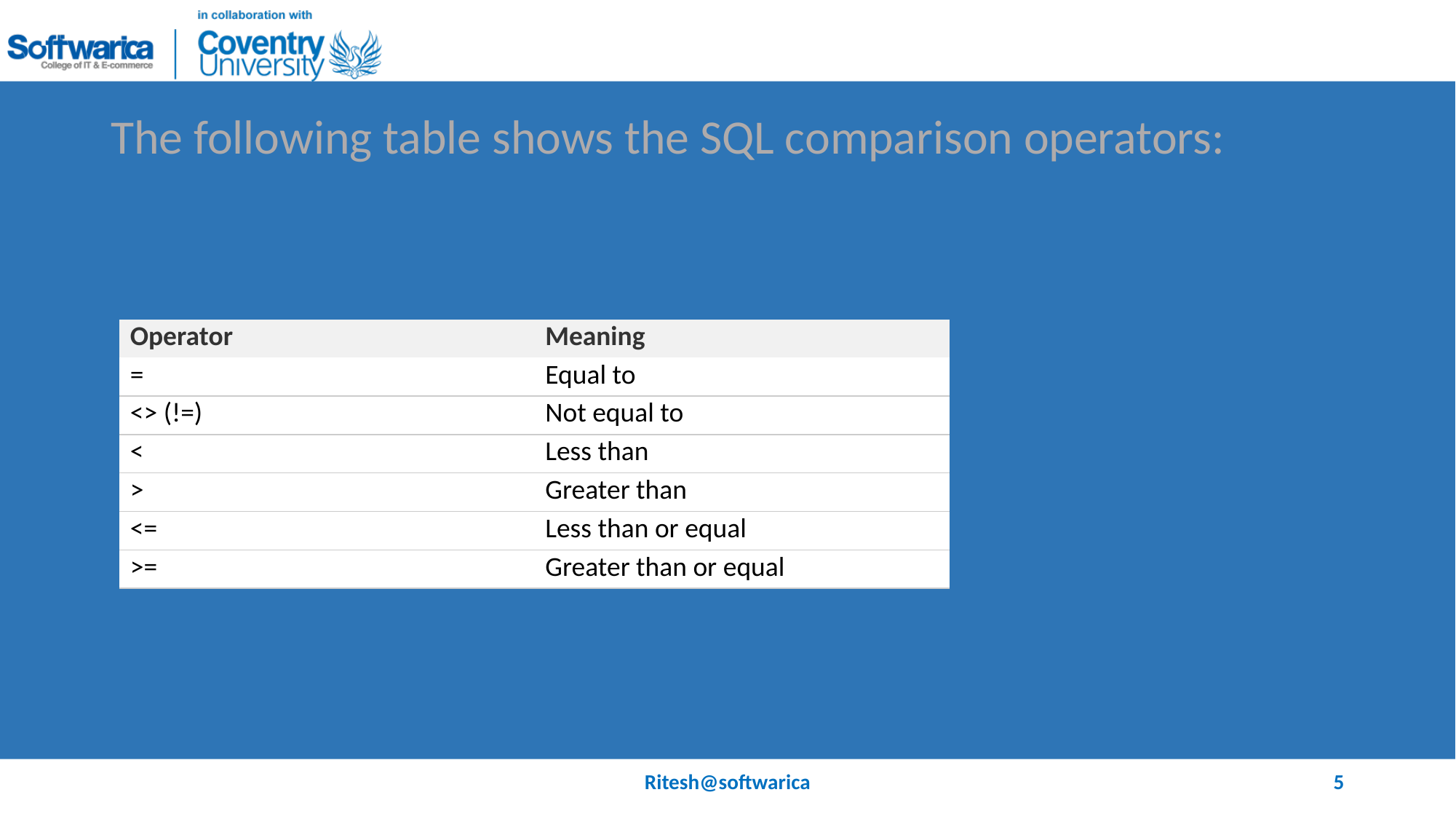

# The following table shows the SQL comparison operators:
| Operator | Meaning |
| --- | --- |
| = | Equal to |
| <> (!=) | Not equal to |
| < | Less than |
| > | Greater than |
| <= | Less than or equal |
| >= | Greater than or equal |
Ritesh@softwarica
5